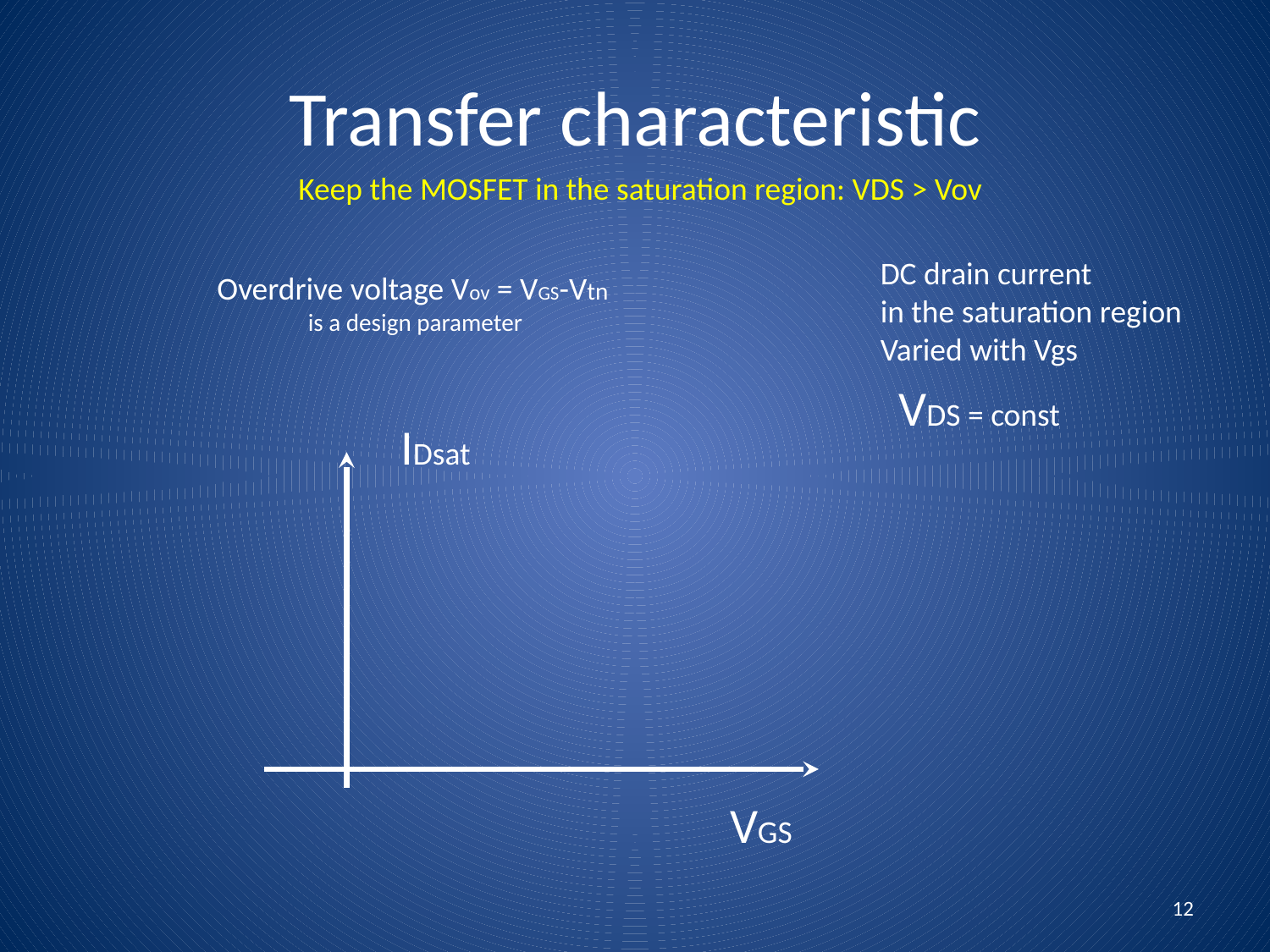

# Transfer characteristic
Keep the MOSFET in the saturation region: VDS > Vov
DC drain current
in the saturation region
Varied with Vgs
Overdrive voltage Vov = VGS-Vtn
is a design parameter
VDS = const

IDsat
VGS
12